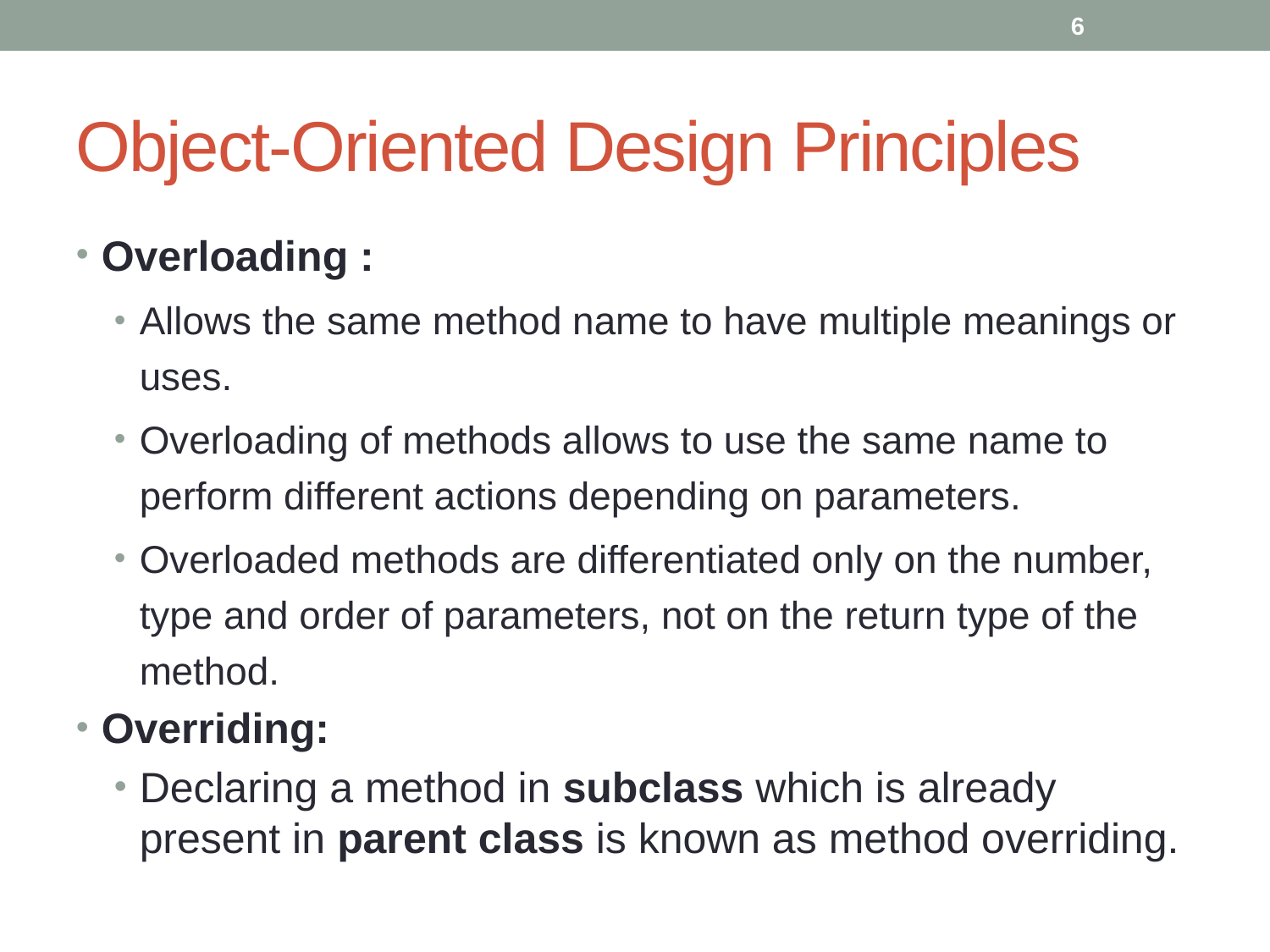

6
# Object-Oriented Design Principles
Overloading :
Allows the same method name to have multiple meanings or uses.
Overloading of methods allows to use the same name to perform different actions depending on parameters.
Overloaded methods are differentiated only on the number, type and order of parameters, not on the return type of the method.
Overriding:
Declaring a method in subclass which is already present in parent class is known as method overriding.